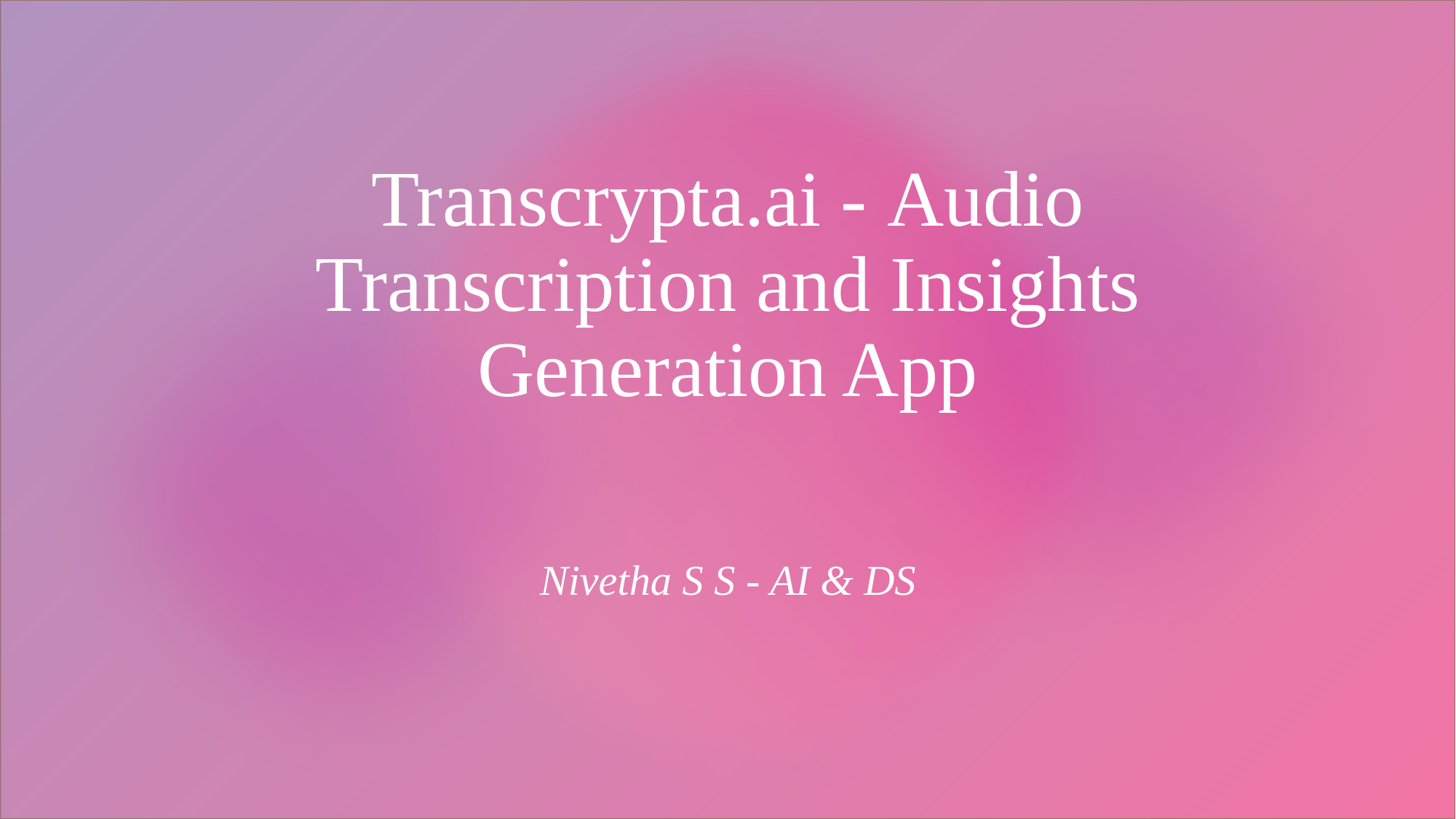

# Transcrypta.ai - Audio Transcription and Insights Generation App
Nivetha S S - AI & DS